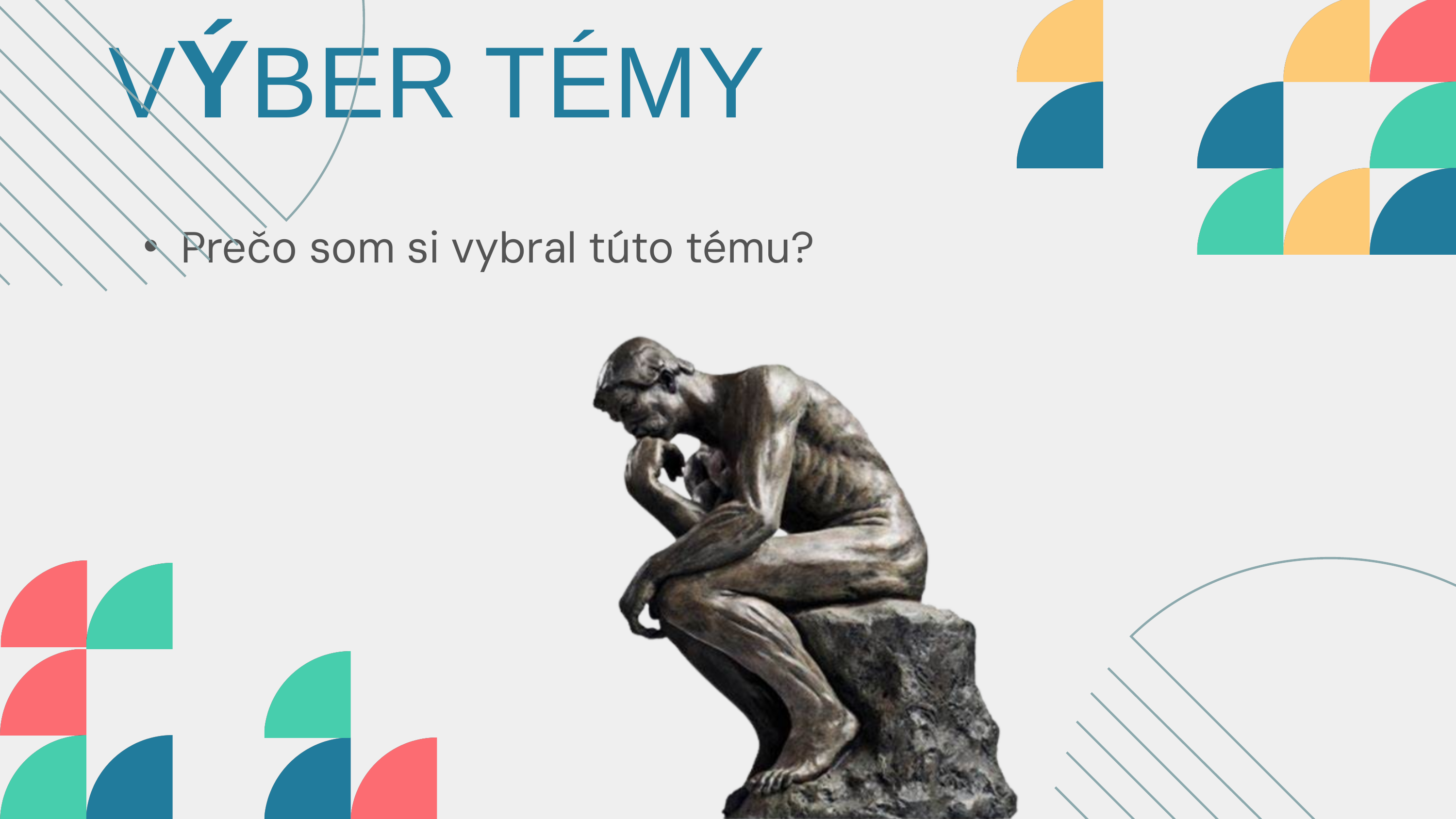

VÝBER TÉMY

Prečo som si vybral túto tému?